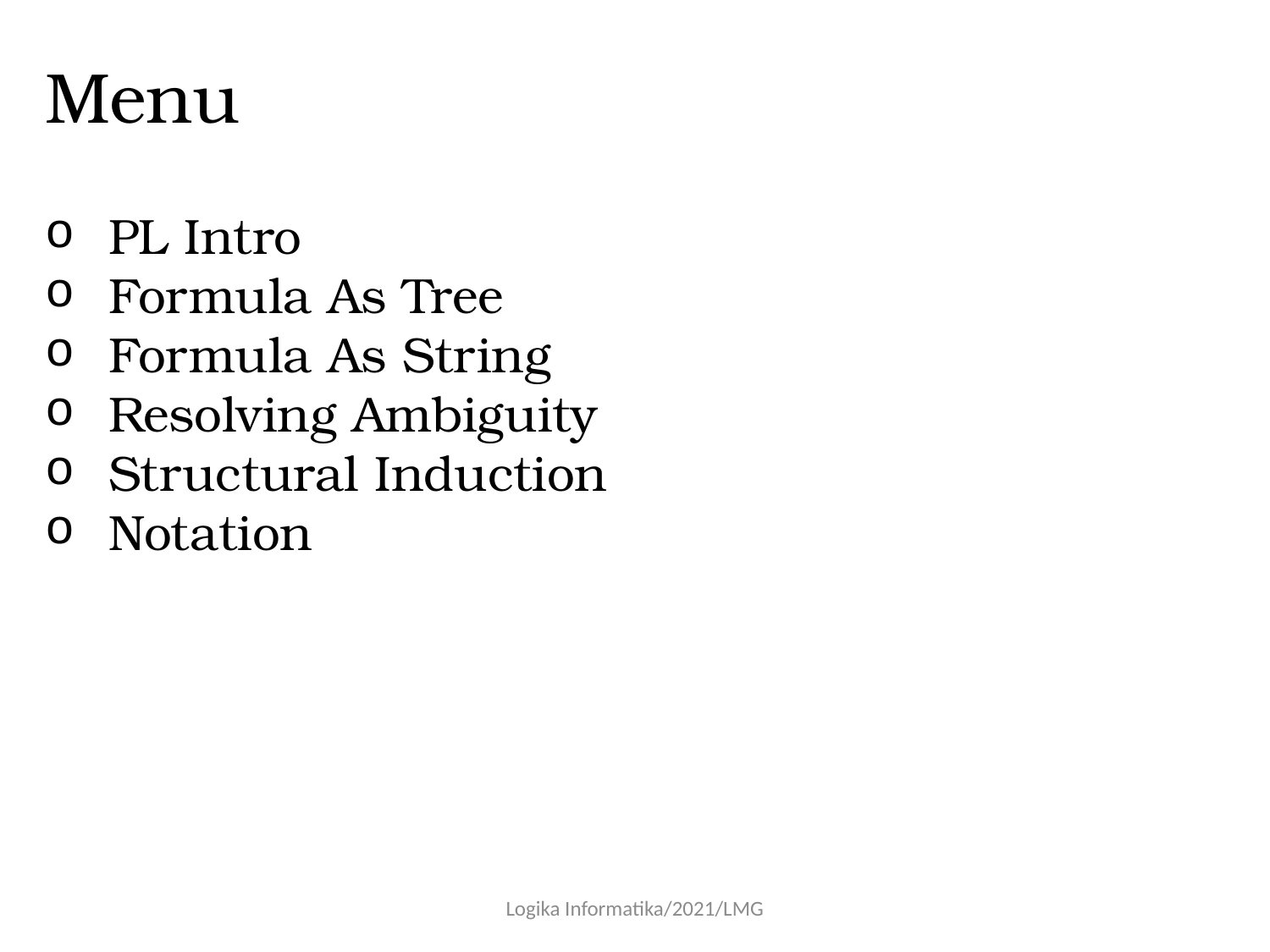

Menu

PL Intro
Formula As Tree
Formula As String
Resolving Ambiguity
Structural Induction
Notation
Logika Informatika/2021/LMG